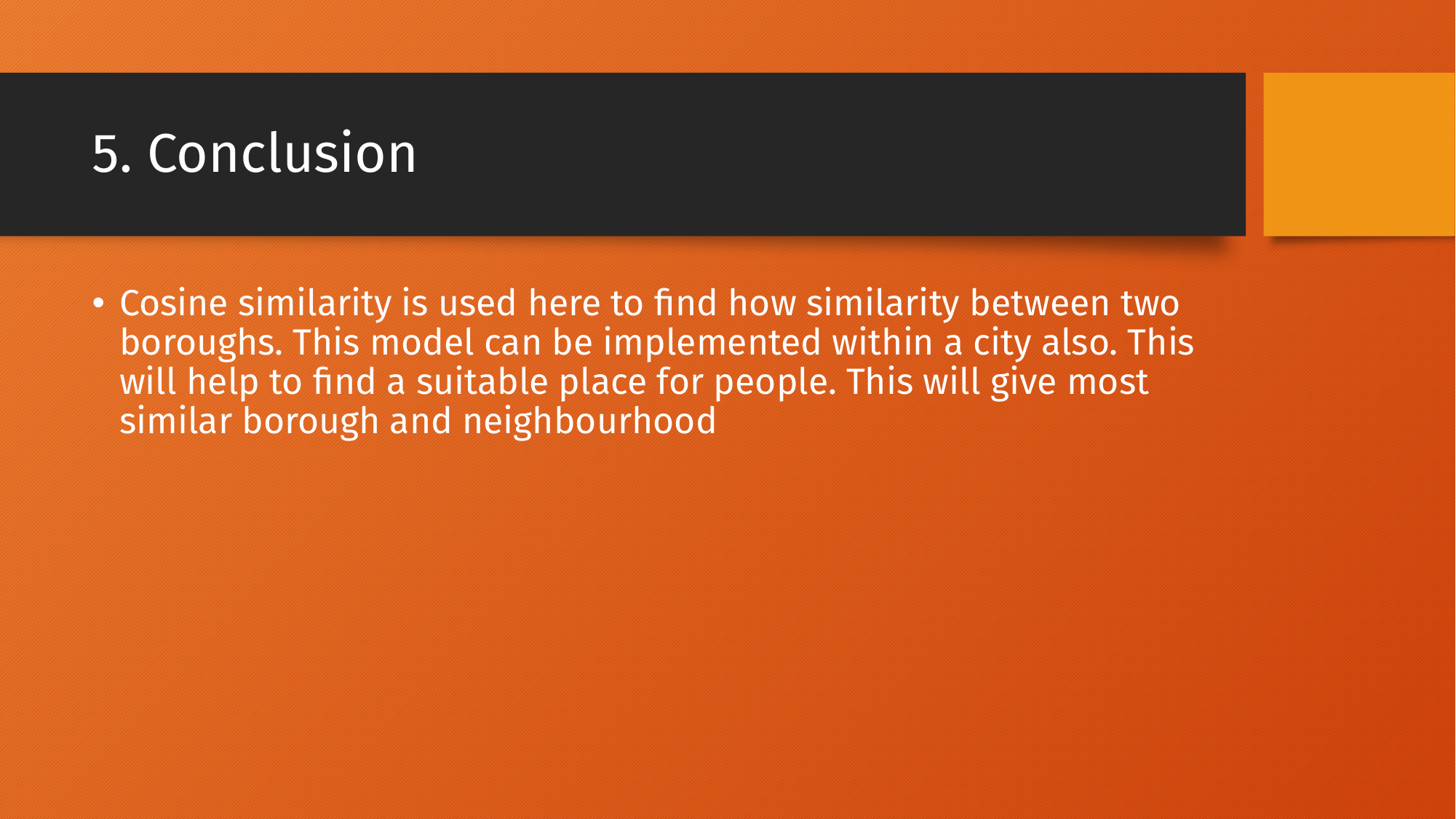

# 5. Conclusion
Cosine similarity is used here to find how similarity between two boroughs. This model can be implemented within a city also. This will help to find a suitable place for people. This will give most similar borough and neighbourhood